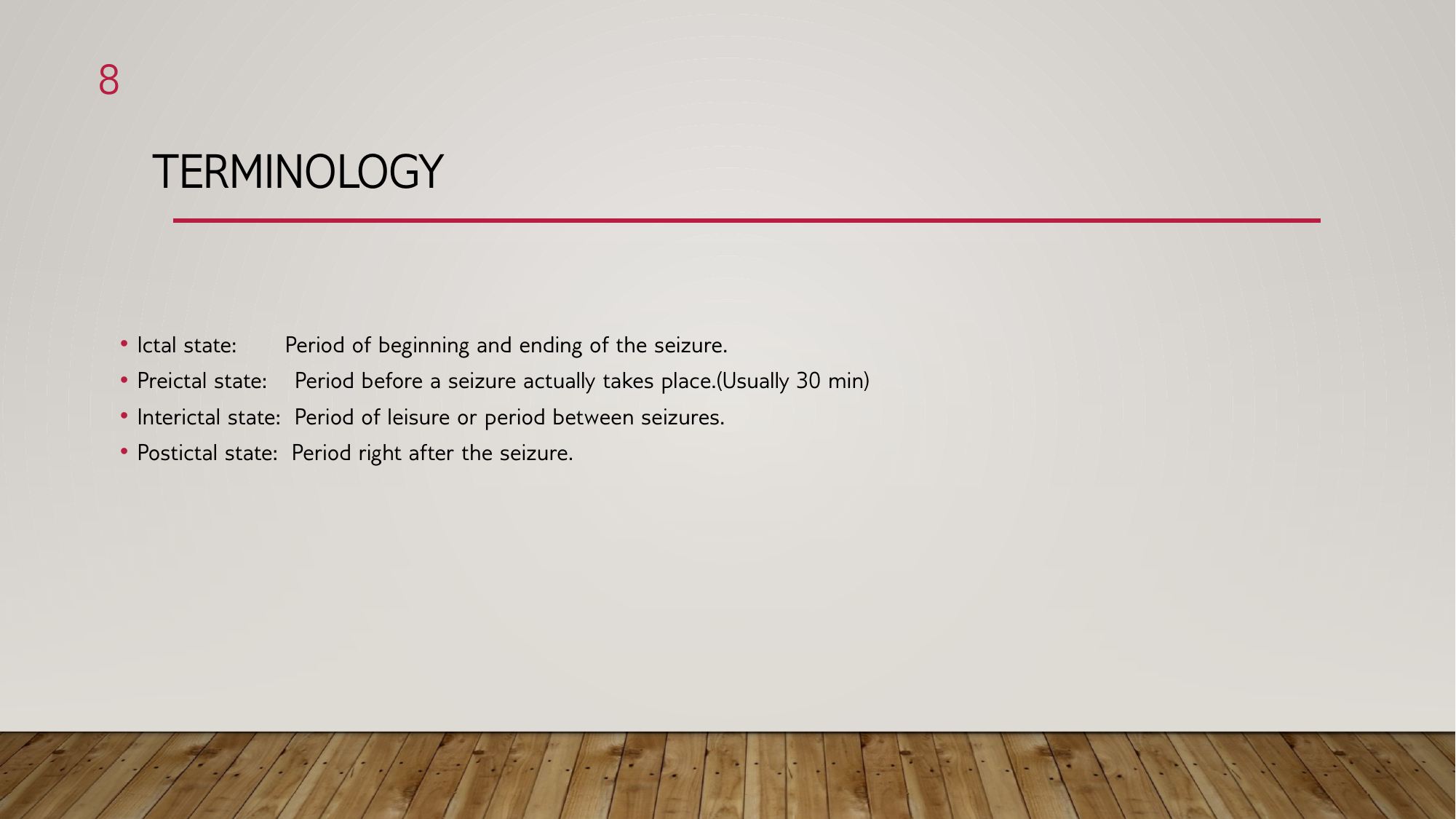

8
# Terminology
Ictal state:       Period of beginning and ending of the seizure.
Preictal state:    Period before a seizure actually takes place.(Usually 30 min)
Interictal state:  Period of leisure or period between seizures.
Postictal state:  Period right after the seizure.